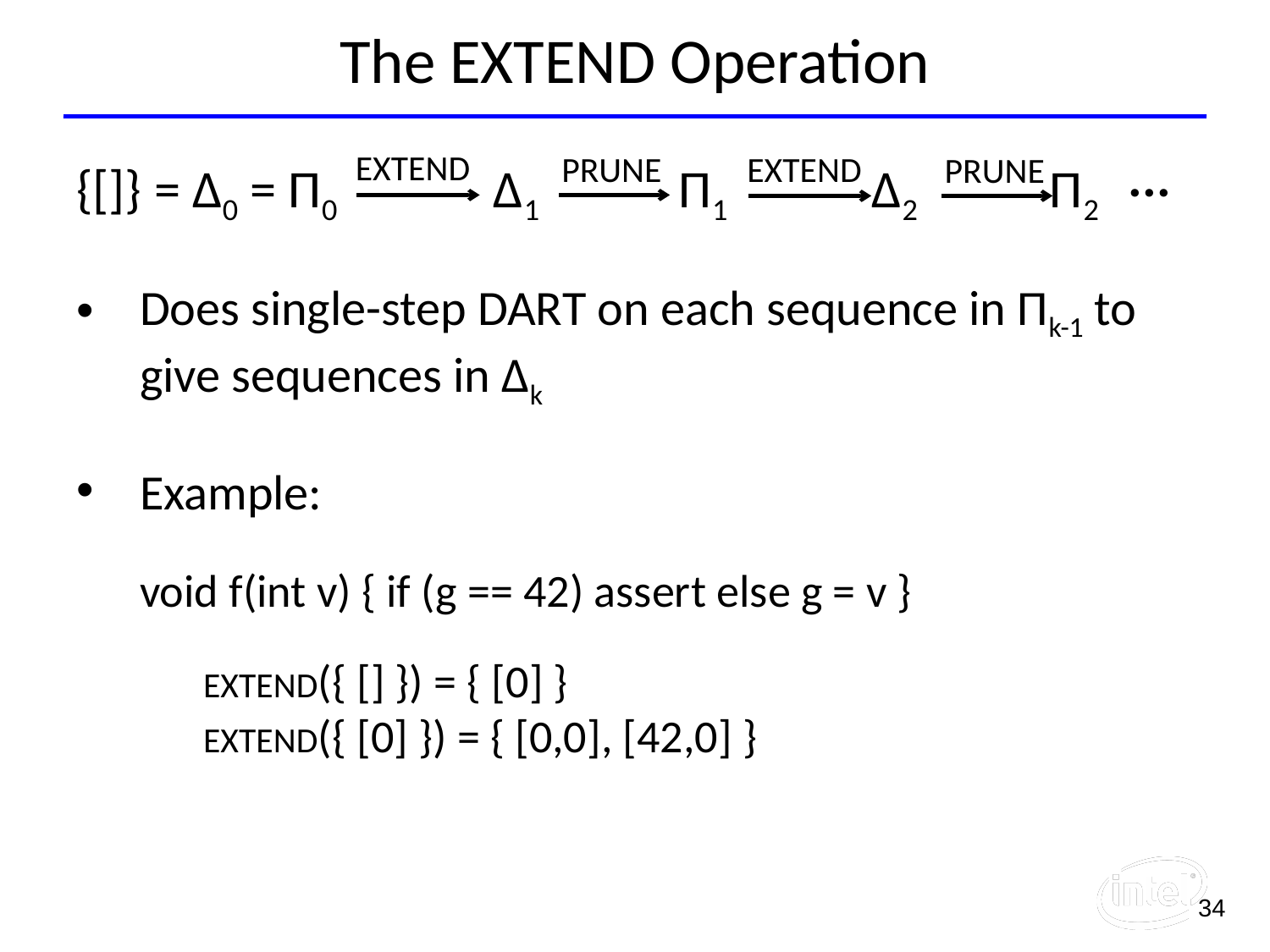

# The EXTEND Operation
...
EXTEND
PRUNE
EXTEND
PRUNE
{[]} = Δ0 = Π0             Δ1            Π1            Δ2           Π2

Does single-step DART on each sequence in Πk-1 to give sequences in Δk

Example:
void f(int v) { if (g == 42) assert else g = v }
	EXTEND({ [] }) = { [0] }
	EXTEND({ [0] }) = { [0,0], [42,0] }